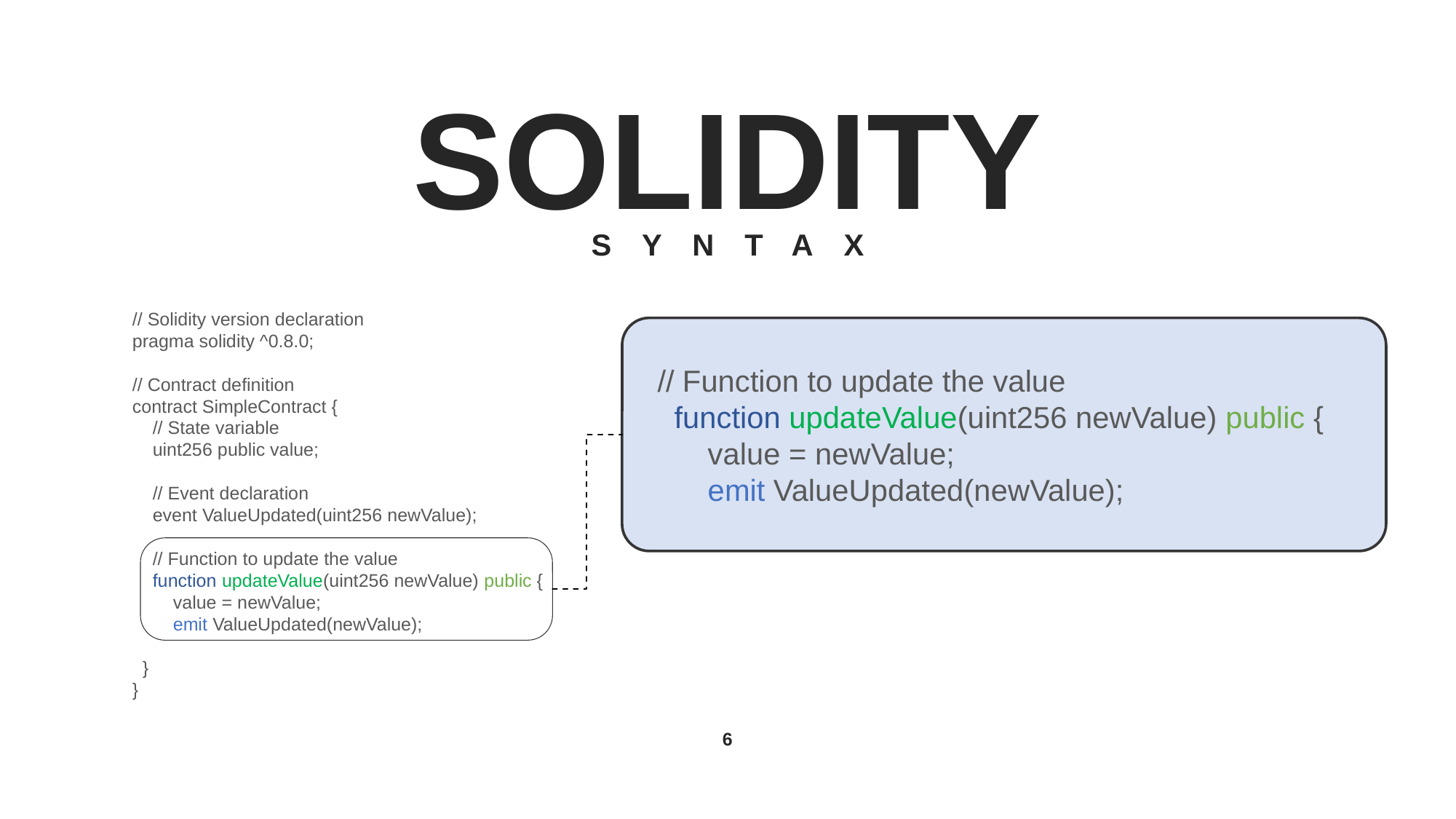

SOLIDITY
SYNTAX
// Solidity version declaration
pragma solidity ^0.8.0;

// Contract definition
contract SimpleContract {
    // State variable
    uint256 public value;

    // Event declaration
    event ValueUpdated(uint256 newValue);

    // Function to update the value
    function updateValue(uint256 newValue) public {
        value = newValue;
        emit ValueUpdated(newValue);

  }
}
  // Function to update the value
    function updateValue(uint256 newValue) public {
        value = newValue;
        emit ValueUpdated(newValue);

6